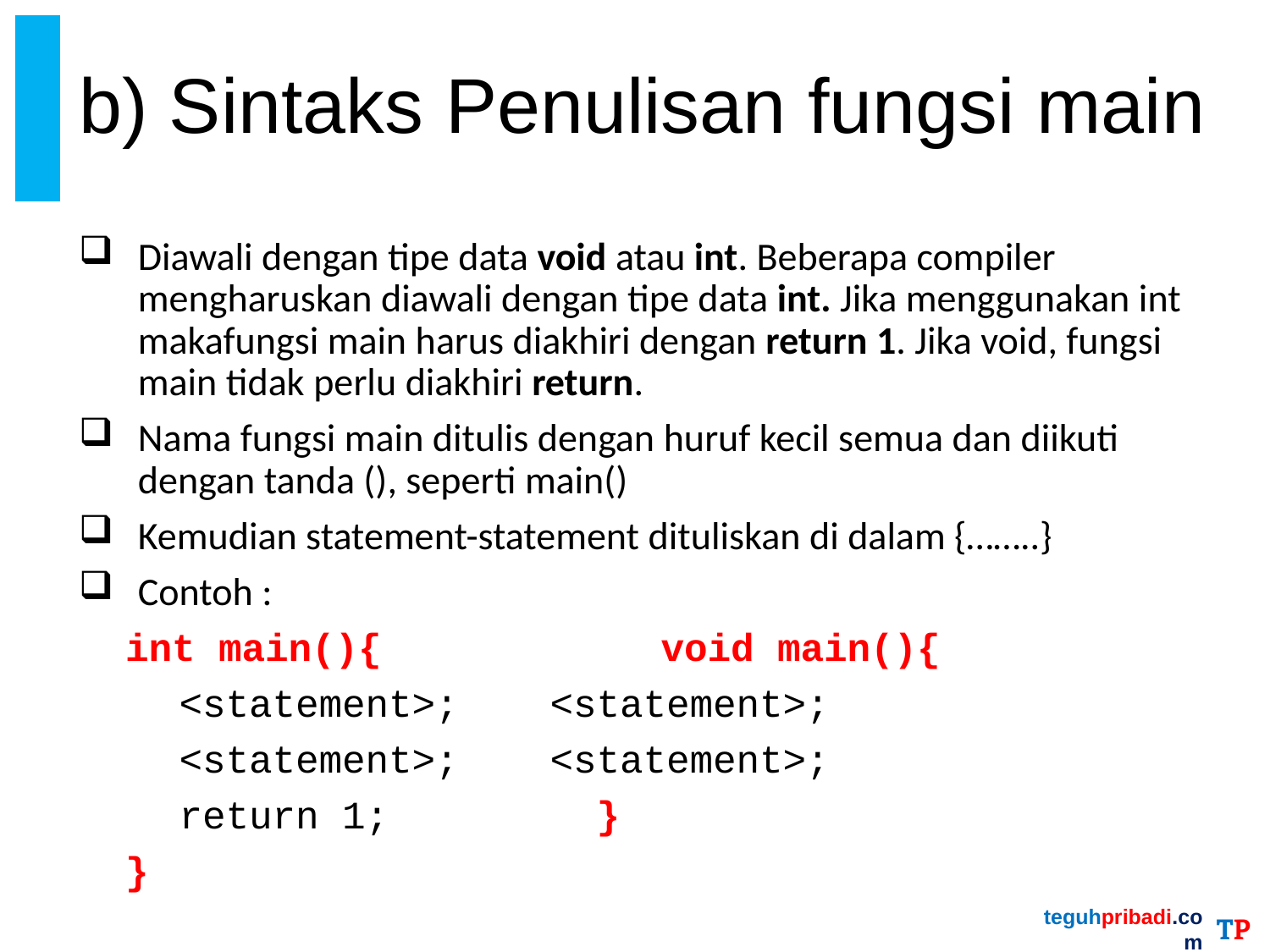

# b) Sintaks Penulisan fungsi main
Diawali dengan tipe data void atau int. Beberapa compiler mengharuskan diawali dengan tipe data int. Jika menggunakan int makafungsi main harus diakhiri dengan return 1. Jika void, fungsi main tidak perlu diakhiri return.
Nama fungsi main ditulis dengan huruf kecil semua dan diikuti dengan tanda (), seperti main()
Kemudian statement-statement dituliskan di dalam {……..}
Contoh :
  int main(){            void main(){
	<statement>;		   <statement>;
	<statement>;		   <statement>;
	return 1;		     }
  }